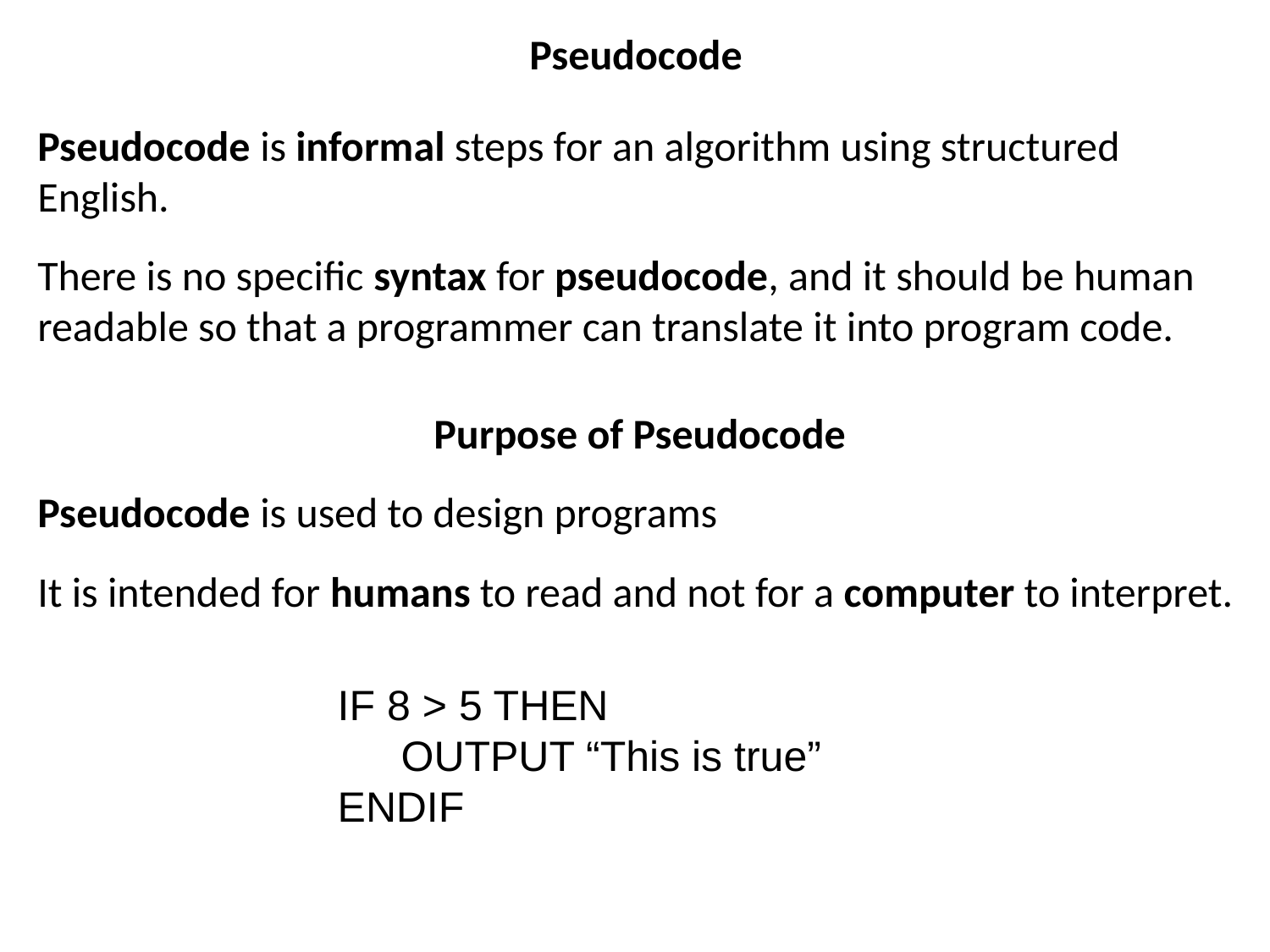

# Pseudocode
Pseudocode is informal steps for an algorithm using structured English.
There is no specific syntax for pseudocode, and it should be human readable so that a programmer can translate it into program code.
Purpose of Pseudocode
Pseudocode is used to design programs
It is intended for humans to read and not for a computer to interpret.

IF 8 > 5 THEN
OUTPUT “This is true”
ENDIF